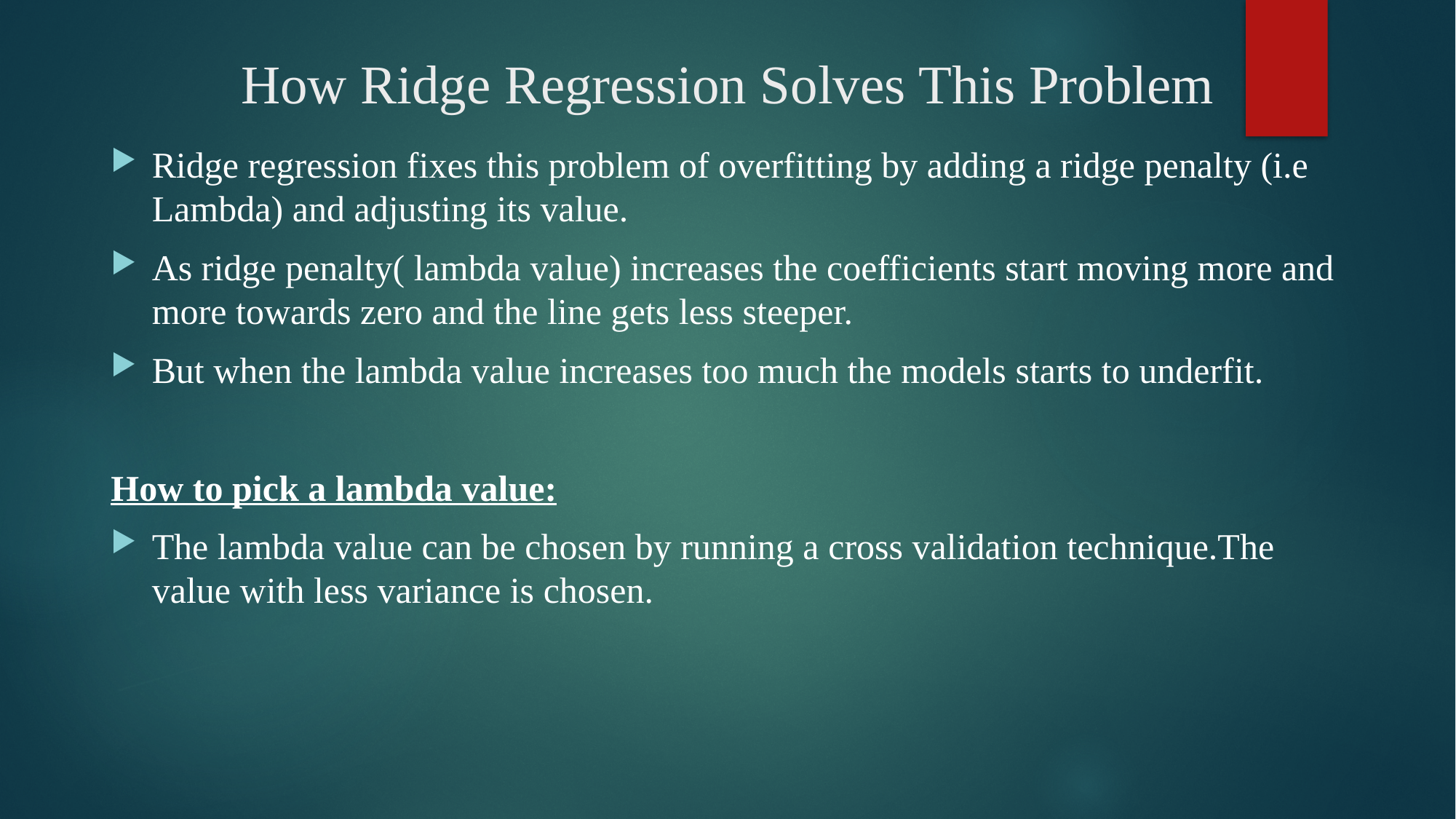

# How Ridge Regression Solves This Problem
Ridge regression fixes this problem of overfitting by adding a ridge penalty (i.e Lambda) and adjusting its value.
As ridge penalty( lambda value) increases the coefficients start moving more and more towards zero and the line gets less steeper.
But when the lambda value increases too much the models starts to underfit.

How to pick a lambda value:
The lambda value can be chosen by running a cross validation technique.The value with less variance is chosen.